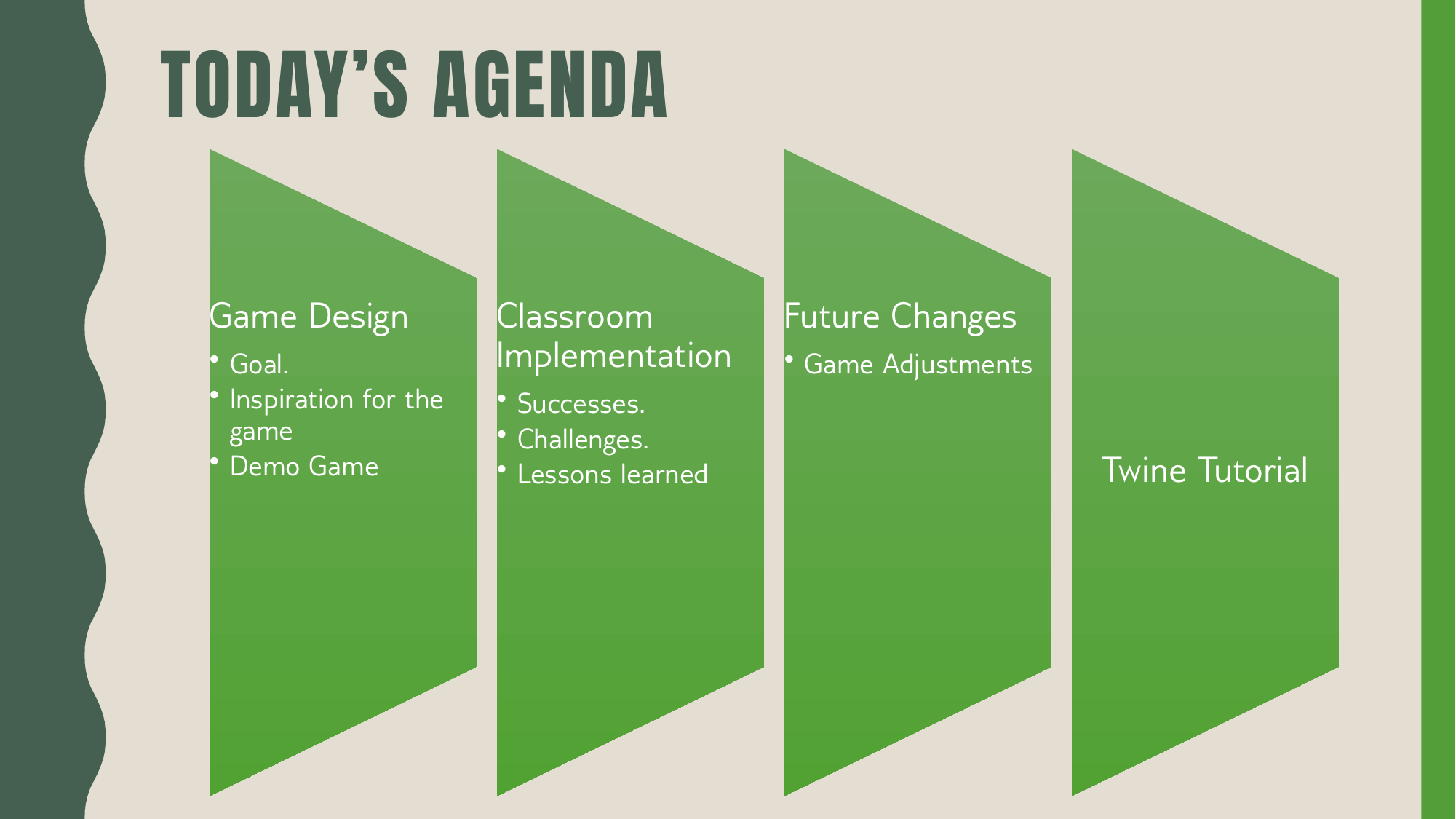

# Today’s Agenda

Game Design
Goal.
Inspiration for the game
Demo Game
Classroom Implementation
Successes.
Challenges.
Lessons learned
Future Changes
Game Adjustments
Twine Tutorial